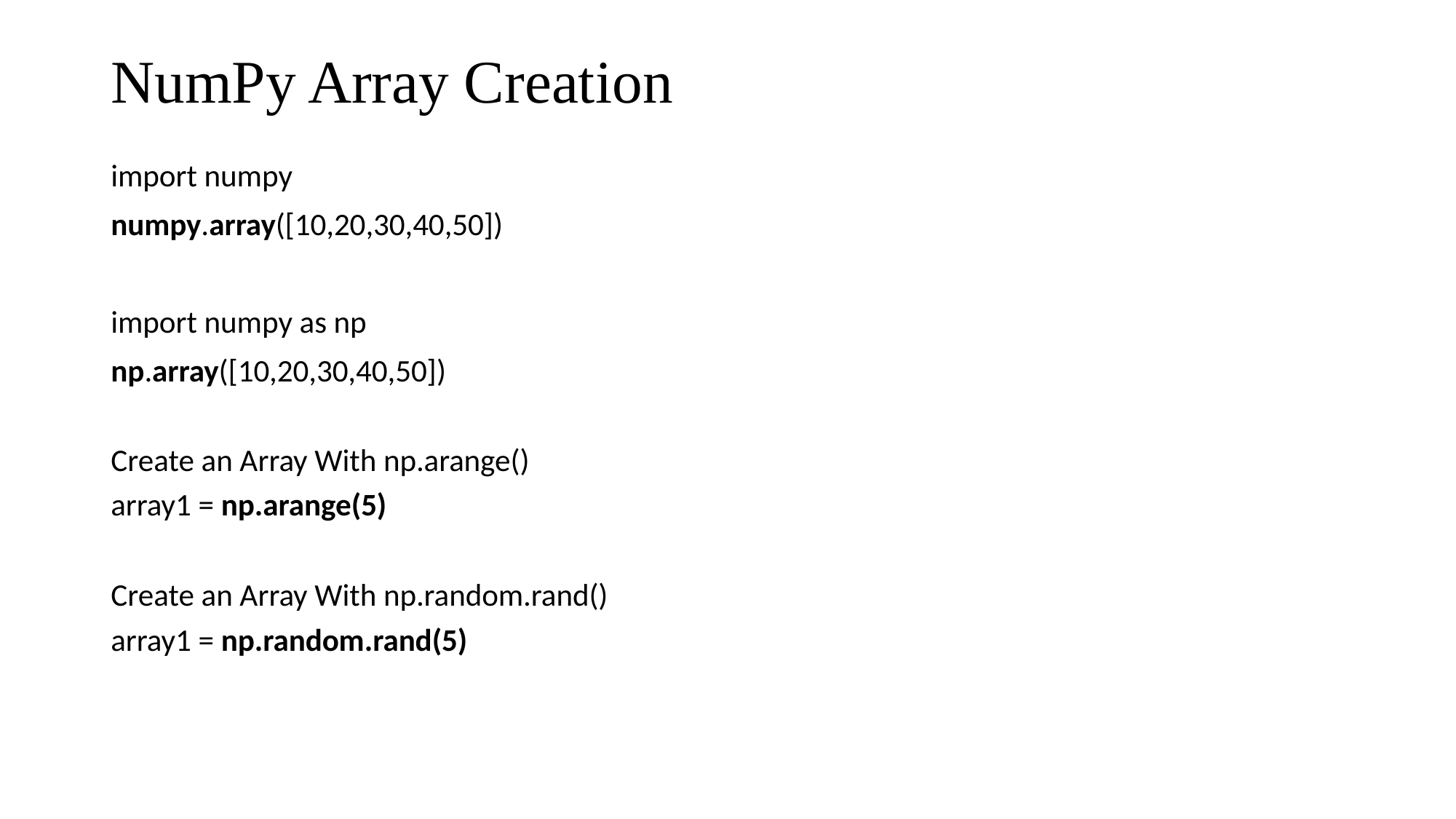

# NumPy Array Creation
import numpy
numpy.array([10,20,30,40,50])

import numpy as np
np.array([10,20,30,40,50])

Create an Array With np.arange()
array1 = np.arange(5)

Create an Array With np.random.rand()
array1 = np.random.rand(5)